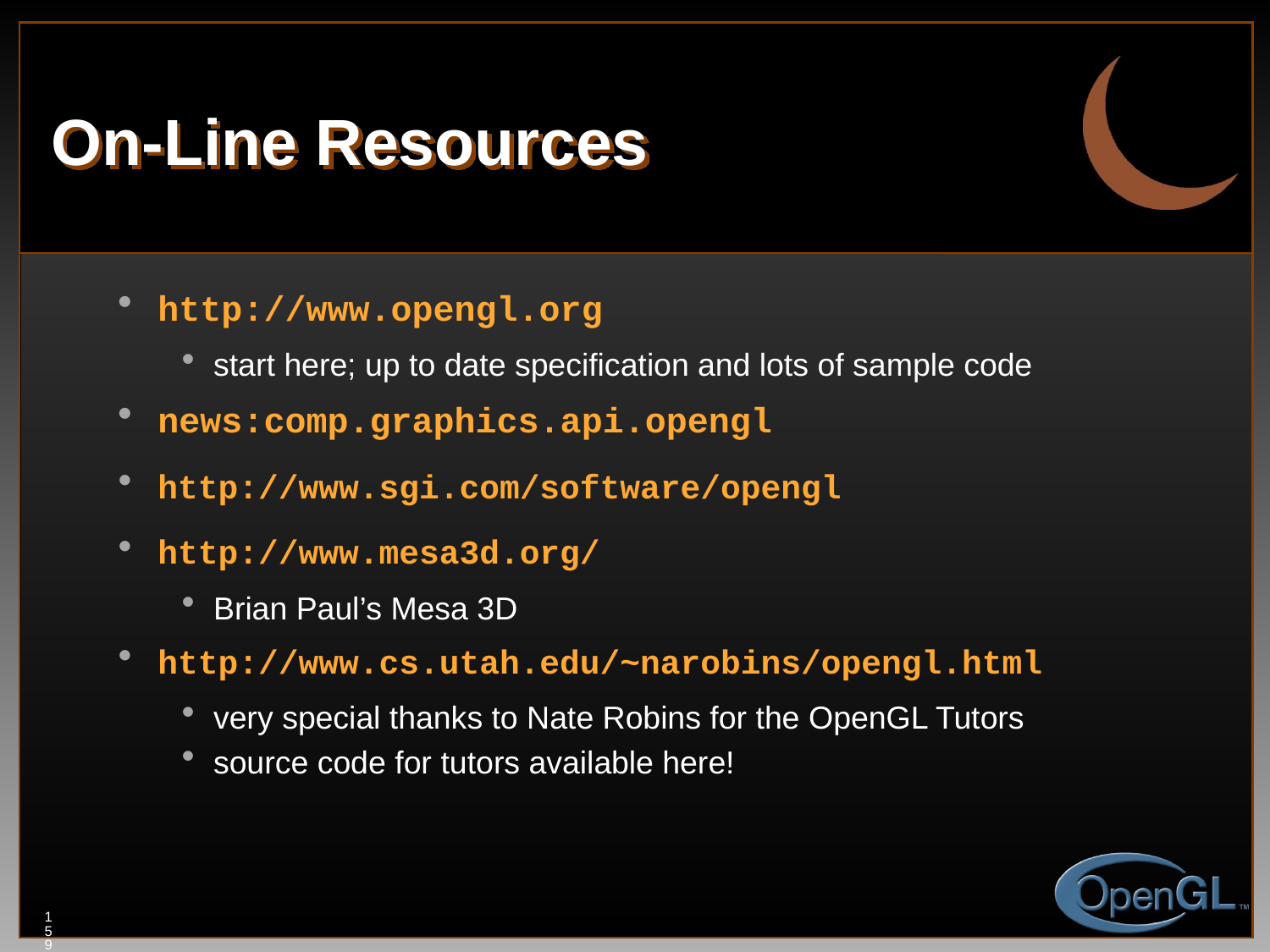

# On-Line Resources
http://www.opengl.org
start here; up to date specification and lots of sample code
news:comp.graphics.api.opengl
http://www.sgi.com/software/opengl
http://www.mesa3d.org/
Brian Paul’s Mesa 3D
http://www.cs.utah.edu/~narobins/opengl.html
very special thanks to Nate Robins for the OpenGL Tutors
source code for tutors available here!
159